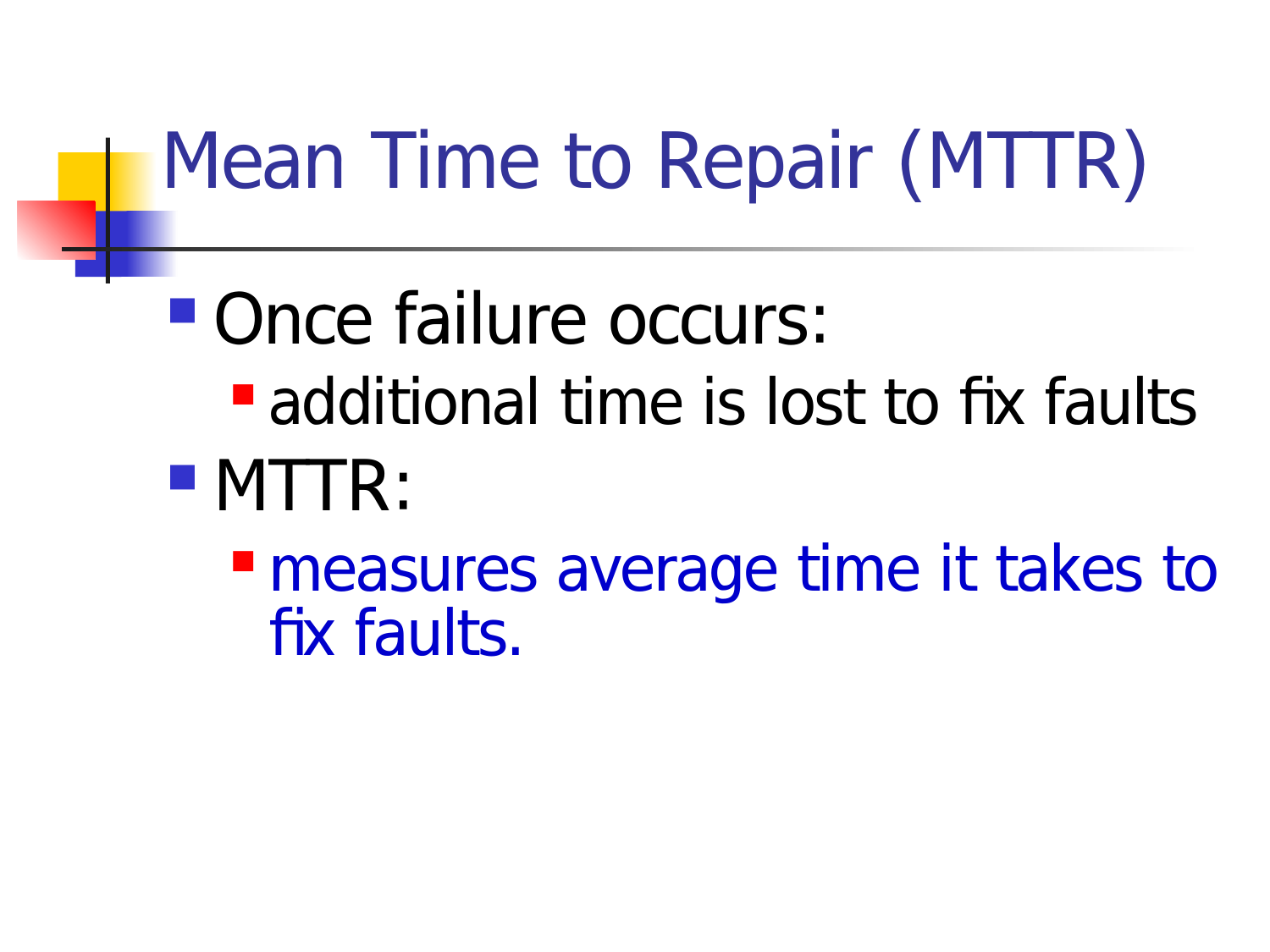

# Mean Time to Repair (MTTR)
Once failure occurs:
additional time is lost to fix faults
MTTR:
measures average time it takes to fix faults.